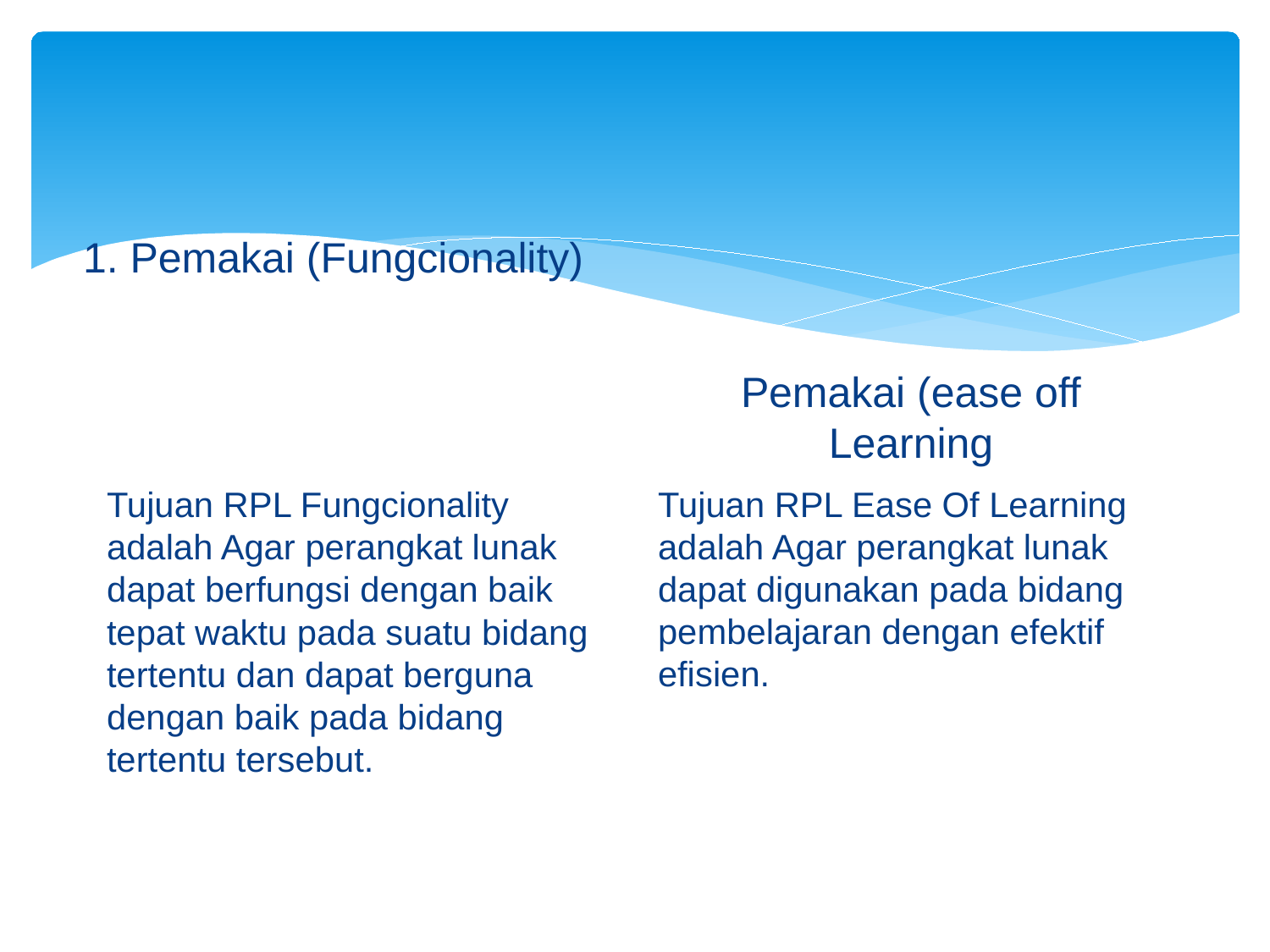

1. Pemakai (Fungcionality)
Pemakai (ease off Learning
Tujuan RPL Fungcionality adalah Agar perangkat lunak dapat berfungsi dengan baik tepat waktu pada suatu bidang tertentu dan dapat berguna dengan baik pada bidang tertentu tersebut.

Tujuan RPL Ease Of Learning adalah Agar perangkat lunak dapat digunakan pada bidang pembelajaran dengan efektif efisien.